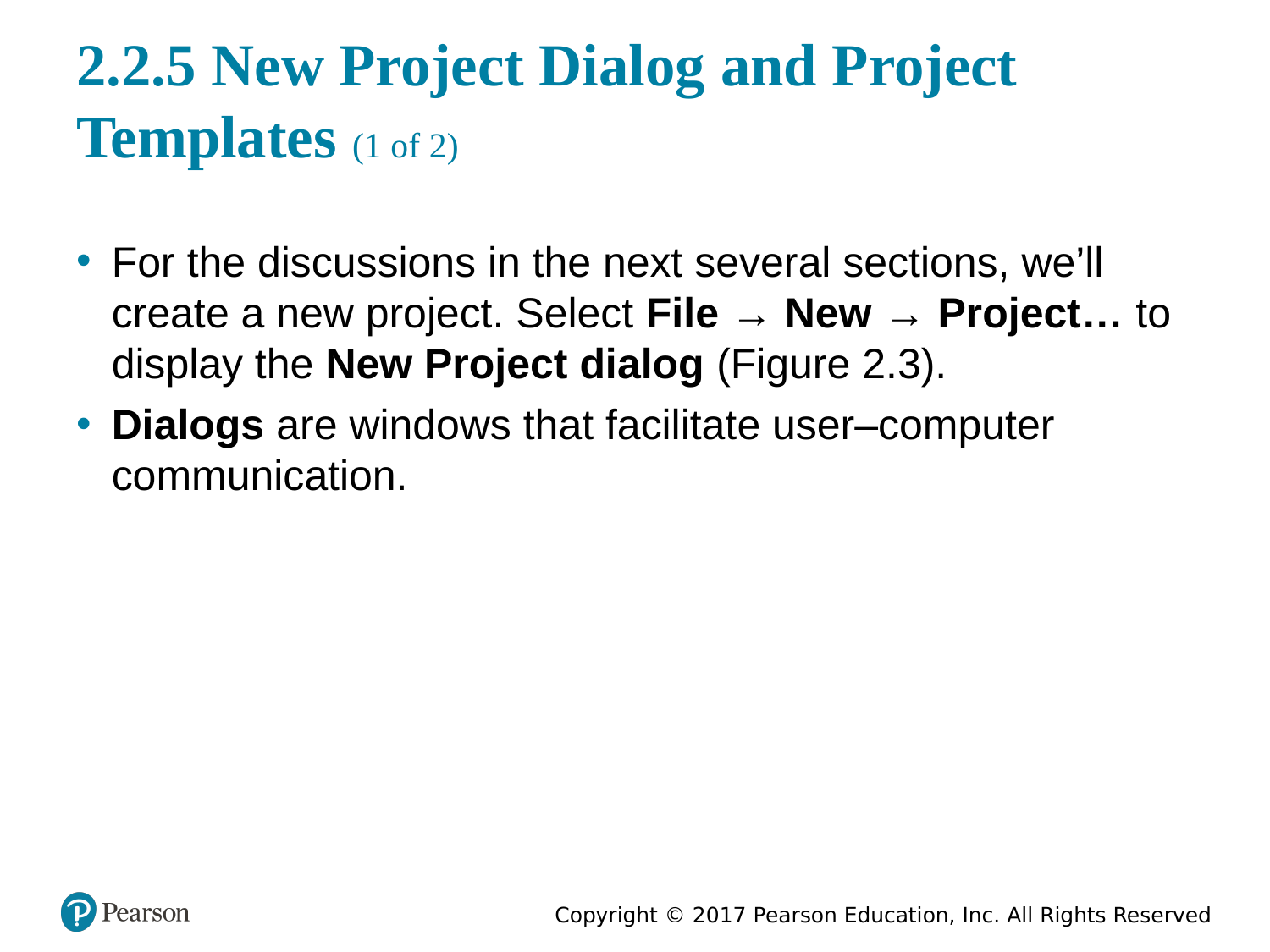

# 2.2.5 New Project Dialog and Project Templates (1 of 2)
For the discussions in the next several sections, we’ll create a new project. Select File → New → Project… to display the New Project dialog (Figure 2.3).
Dialogs are windows that facilitate user–computer communication.